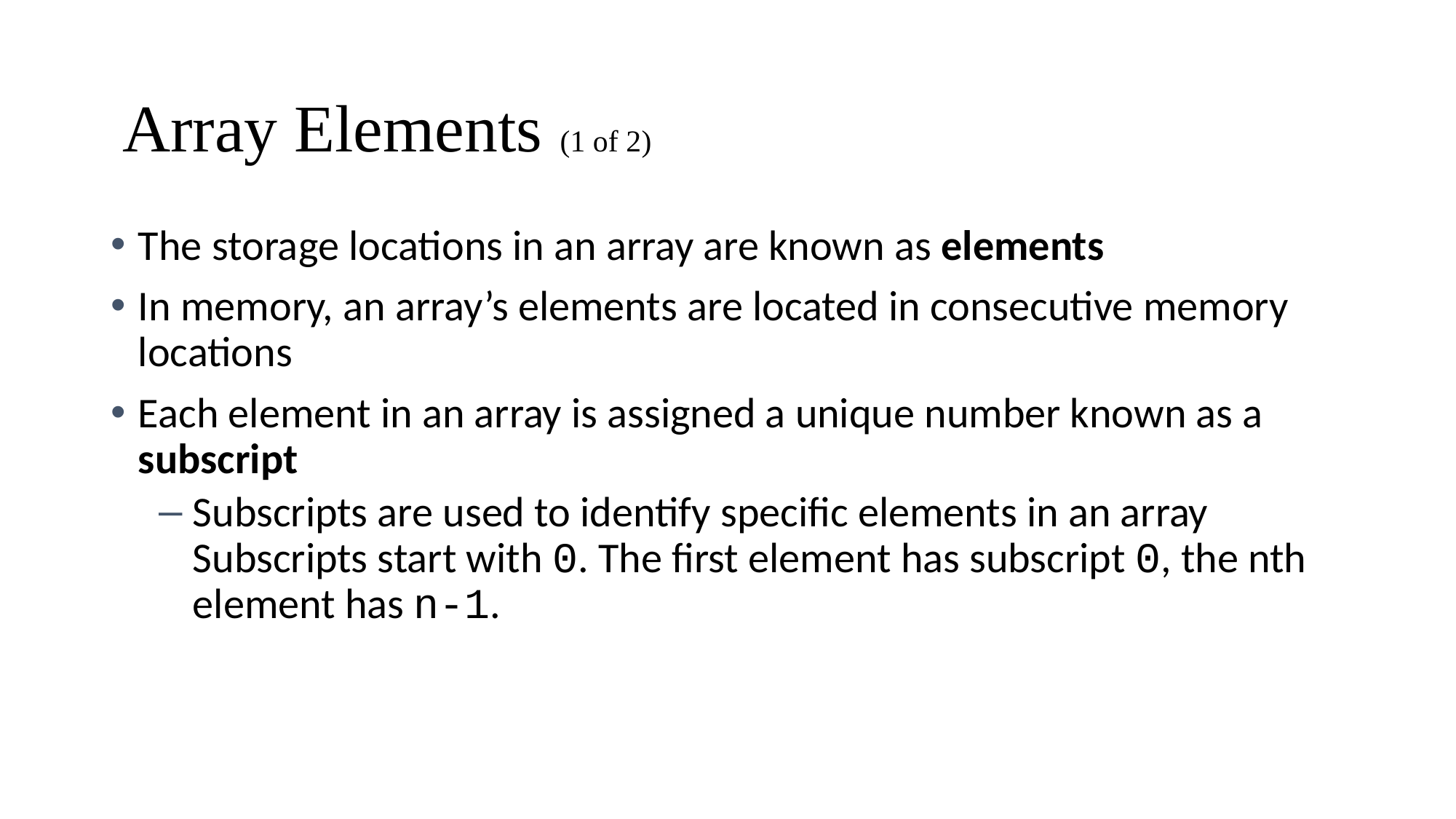

# Array Elements (1 of 2)
The storage locations in an array are known as elements
In memory, an array’s elements are located in consecutive memory locations
Each element in an array is assigned a unique number known as a subscript
Subscripts are used to identify specific elements in an array Subscripts start with 0. The first element has subscript 0, the nth element has n-1.